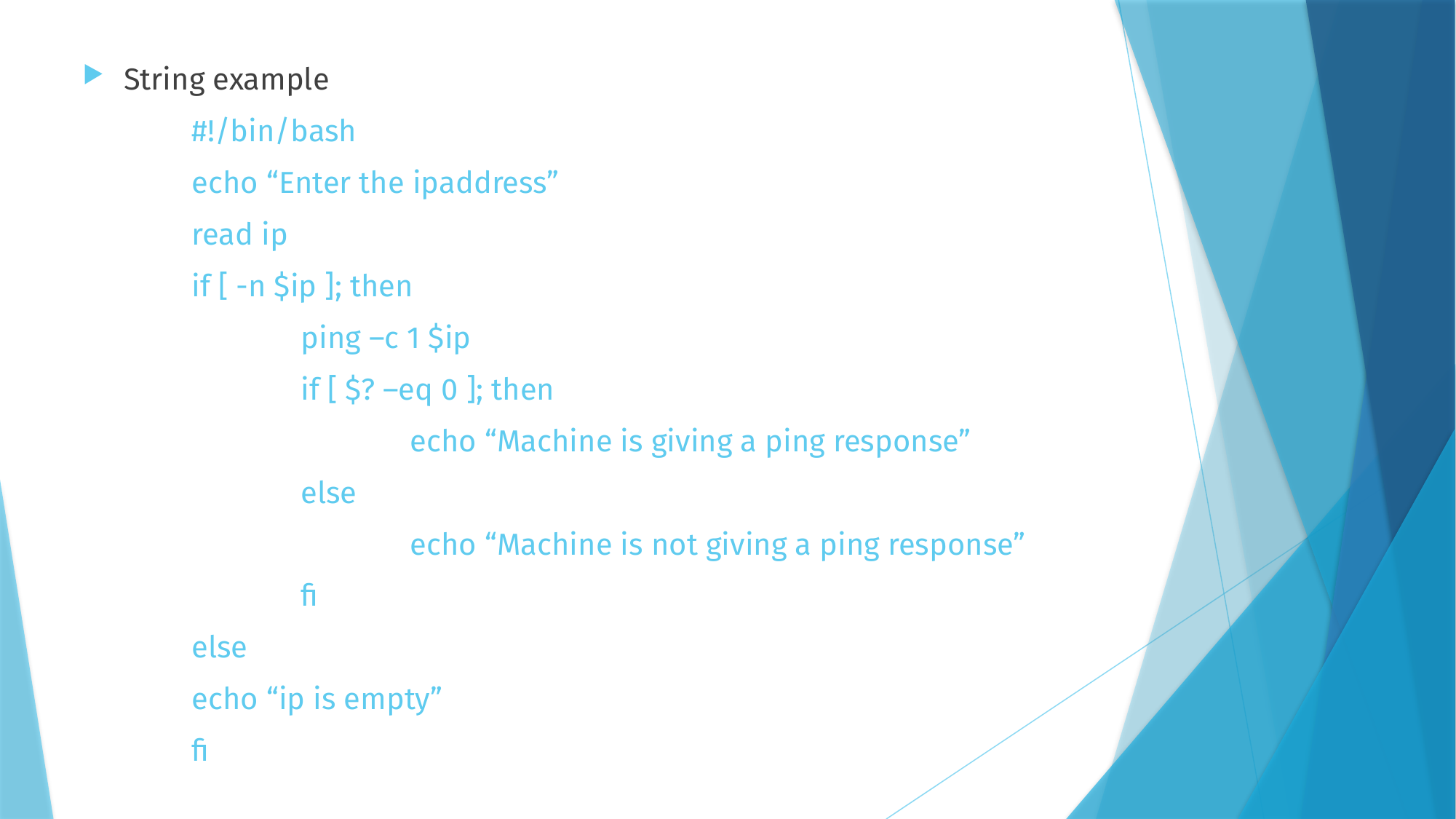

String example
	#!/bin/bash
	echo “Enter the ipaddress”
	read ip
	if [ -n $ip ]; then
		ping –c 1 $ip
		if [ $? –eq 0 ]; then
			echo “Machine is giving a ping response”
		else
			echo “Machine is not giving a ping response”
		fi
	else
	echo “ip is empty”
	fi